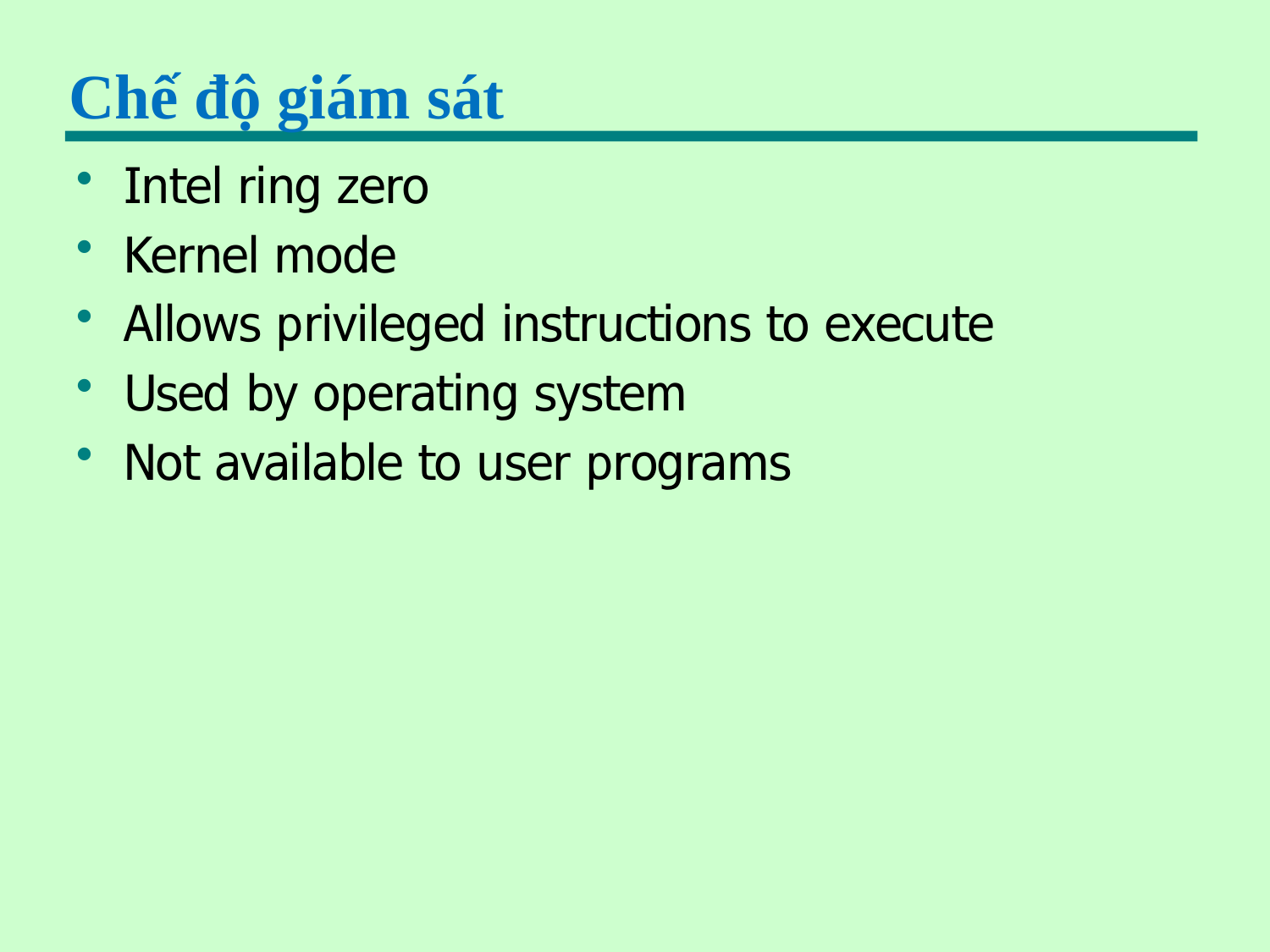

# Chế độ giám sát
Intel ring zero
Kernel mode
Allows privileged instructions to execute
Used by operating system
Not available to user programs